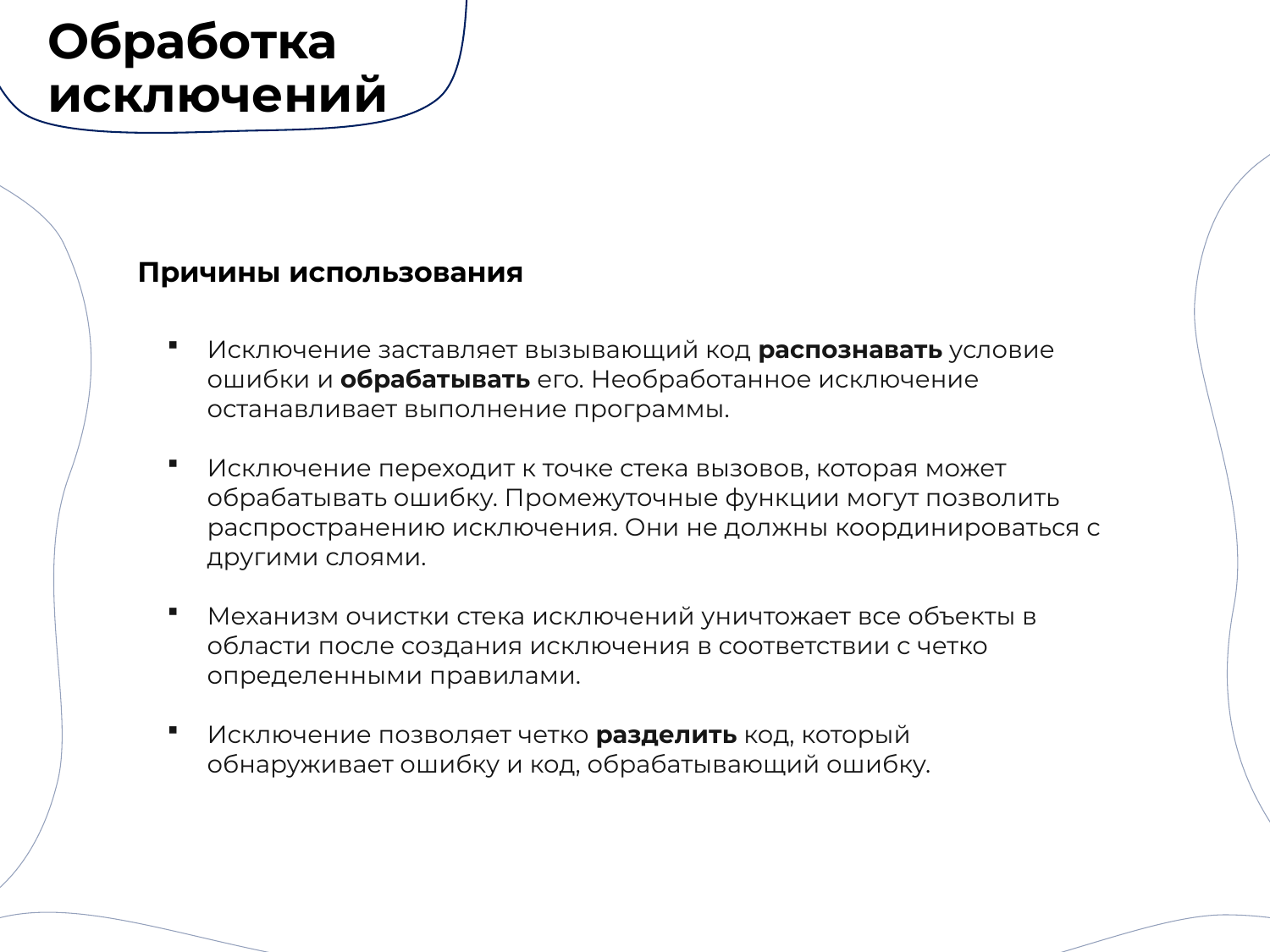

# Обработка исключений
Причины использования
Исключение заставляет вызывающий код распознавать условие ошибки и обрабатывать его. Необработанное исключение останавливает выполнение программы.

Исключение переходит к точке стека вызовов, которая может обрабатывать ошибку. Промежуточные функции могут позволить распространению исключения. Они не должны координироваться с другими слоями.

Механизм очистки стека исключений уничтожает все объекты в области после создания исключения в соответствии с четко определенными правилами.

Исключение позволяет четко разделить код, который обнаруживает ошибку и код, обрабатывающий ошибку.